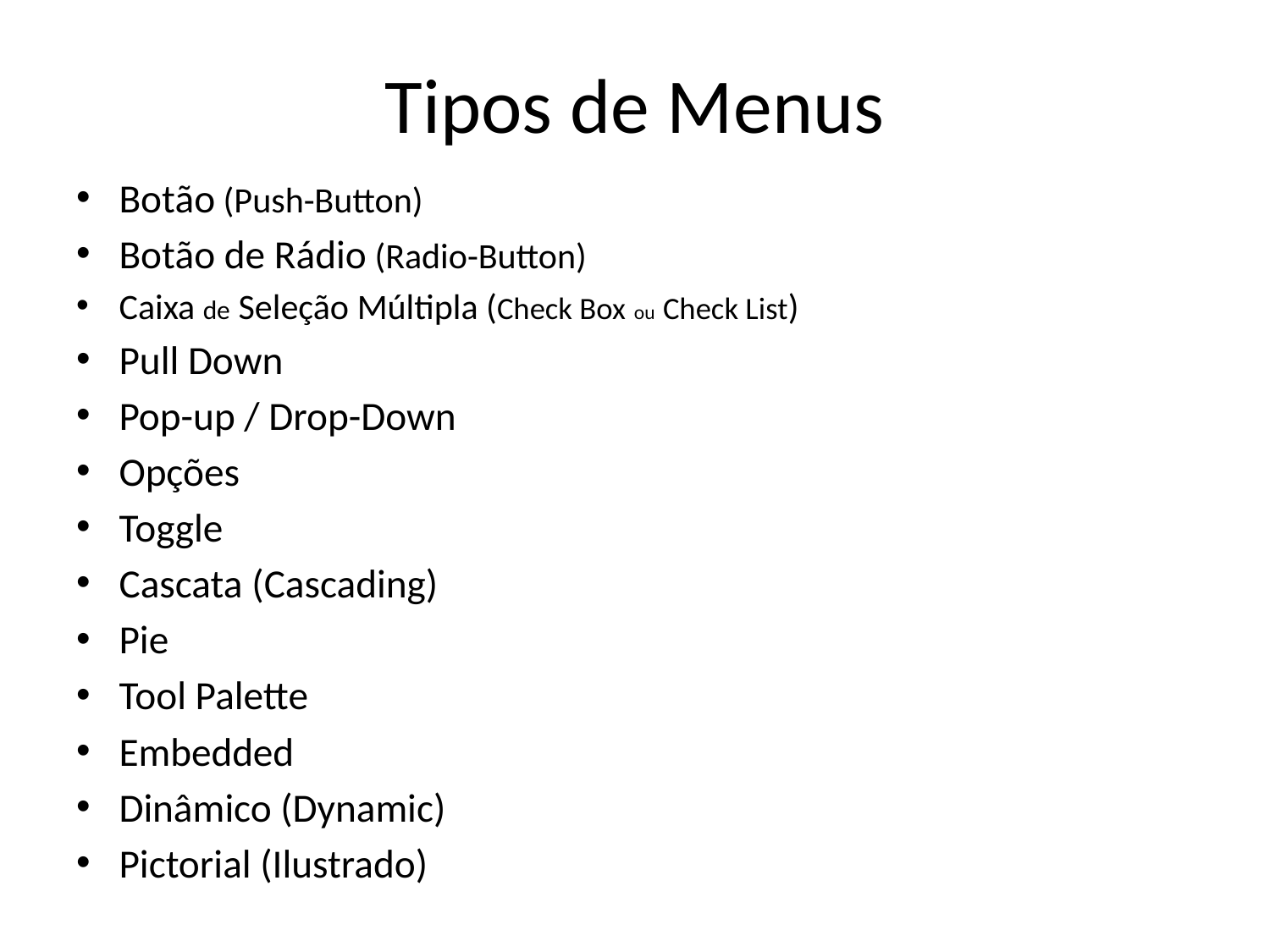

# Tipos de Menus
Botão (Push-Button)
Botão de Rádio (Radio-Button)
Caixa de Seleção Múltipla (Check Box ou Check List)
Pull Down
Pop-up / Drop-Down
Opções
Toggle
Cascata (Cascading)
Pie
Tool Palette
Embedded
Dinâmico (Dynamic)
Pictorial (Ilustrado)